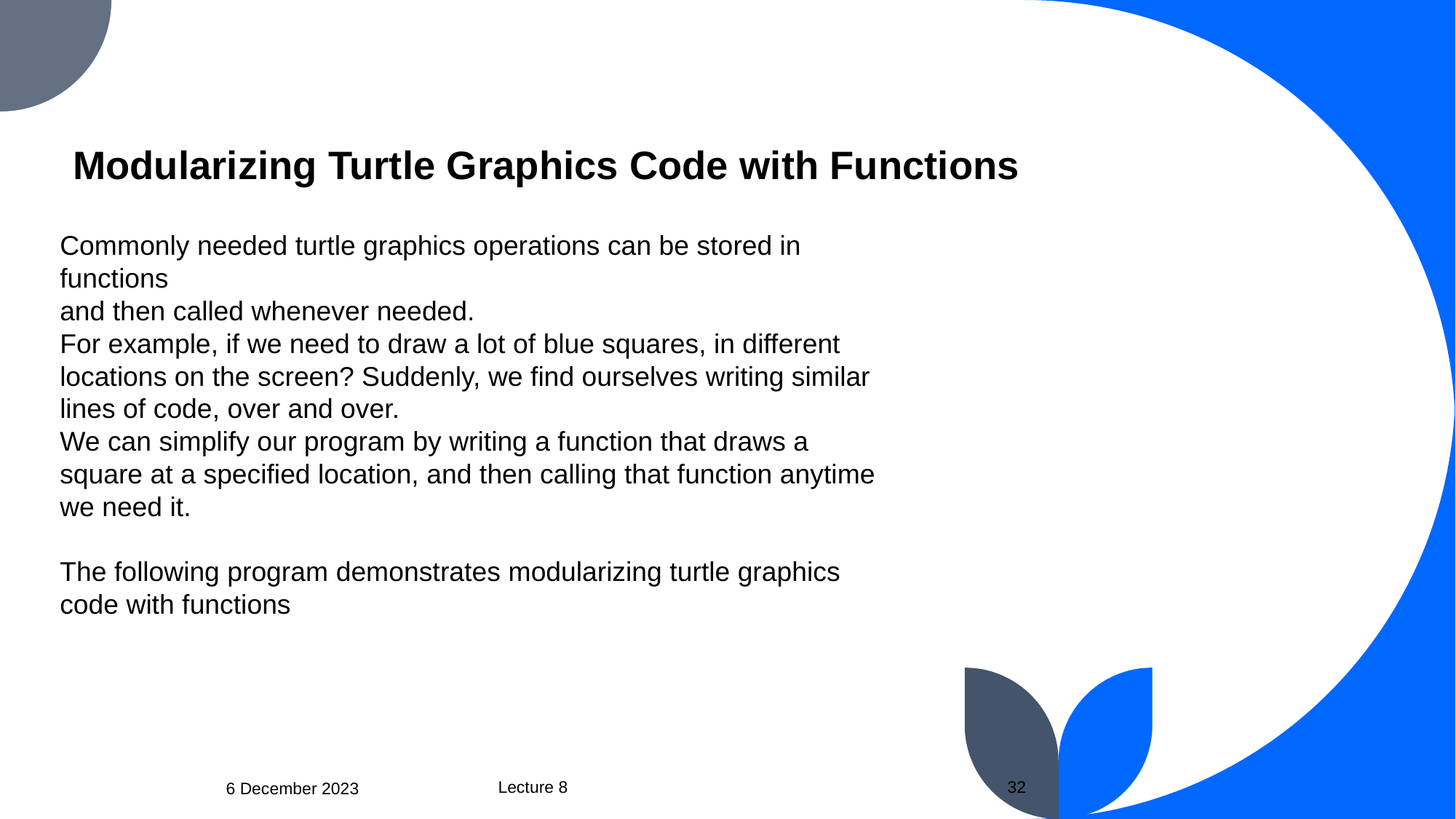

# Modularizing Turtle Graphics Code with Functions
Commonly needed turtle graphics operations can be stored in functions
and then called whenever needed.
For example, if we need to draw a lot of blue squares, in different locations on the screen? Suddenly, we find ourselves writing similar lines of code, over and over.
We can simplify our program by writing a function that draws a square at a specified location, and then calling that function anytime we need it.

The following program demonstrates modularizing turtle graphics code with functions
32
Lecture 8
6 December 2023